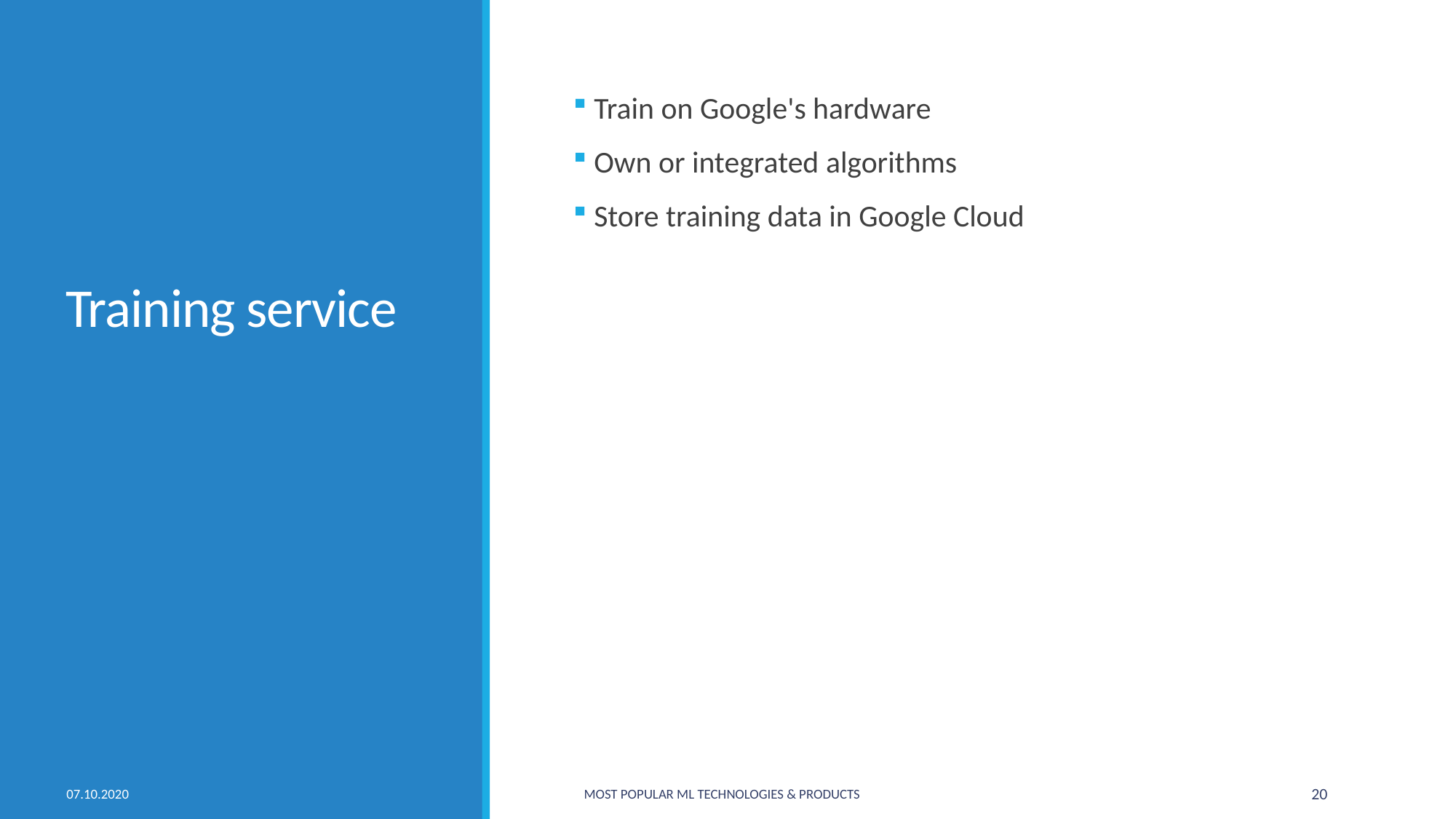

# Training service
 Train on Google's hardware
 Own or integrated algorithms
 Store training data in Google Cloud

07.10.2020
Most Popular ML Technologies & Products
20